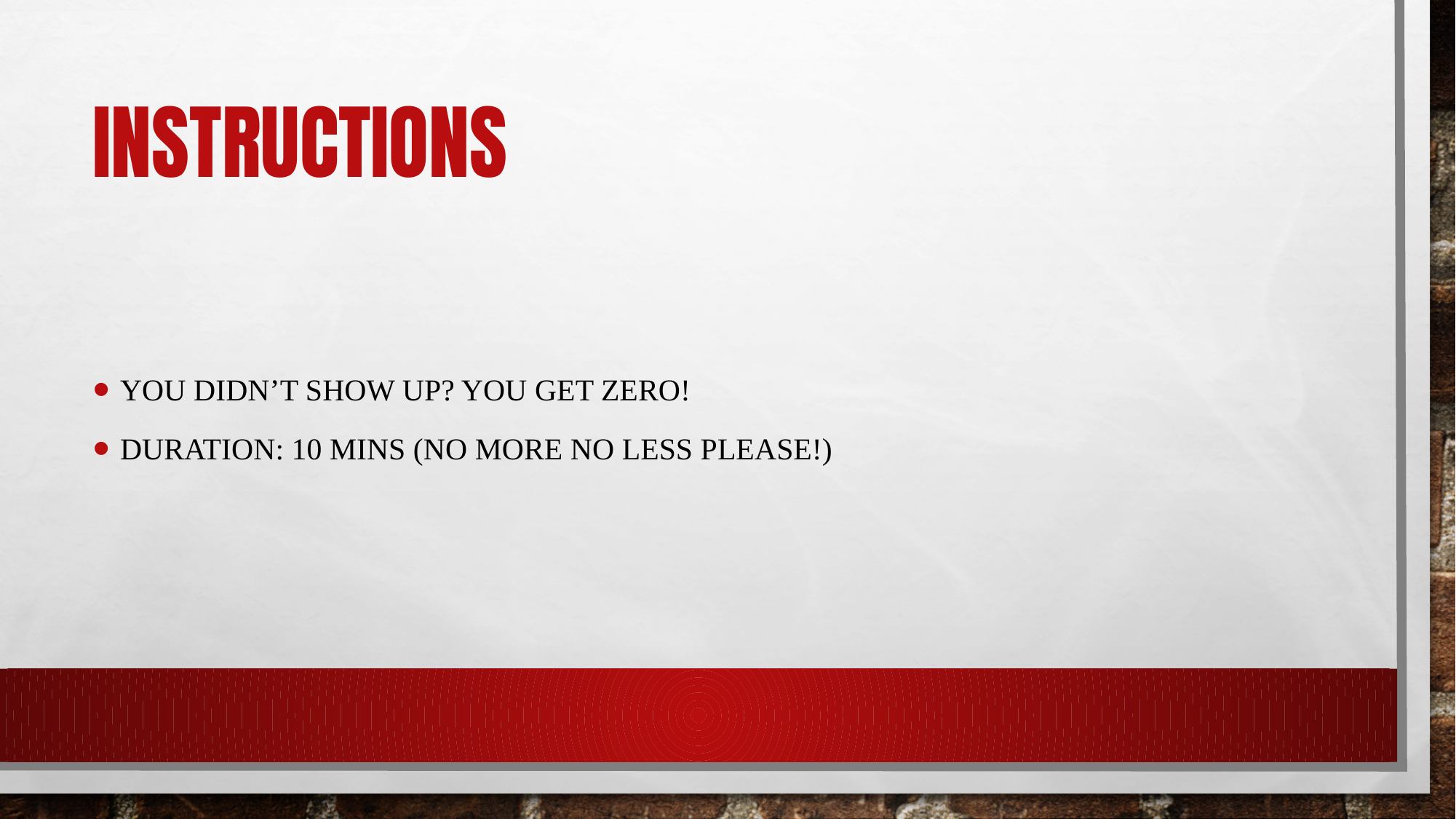

# Instructions
You didn’t show up? You get zero!
Duration: 10 mins (no more no less please!)